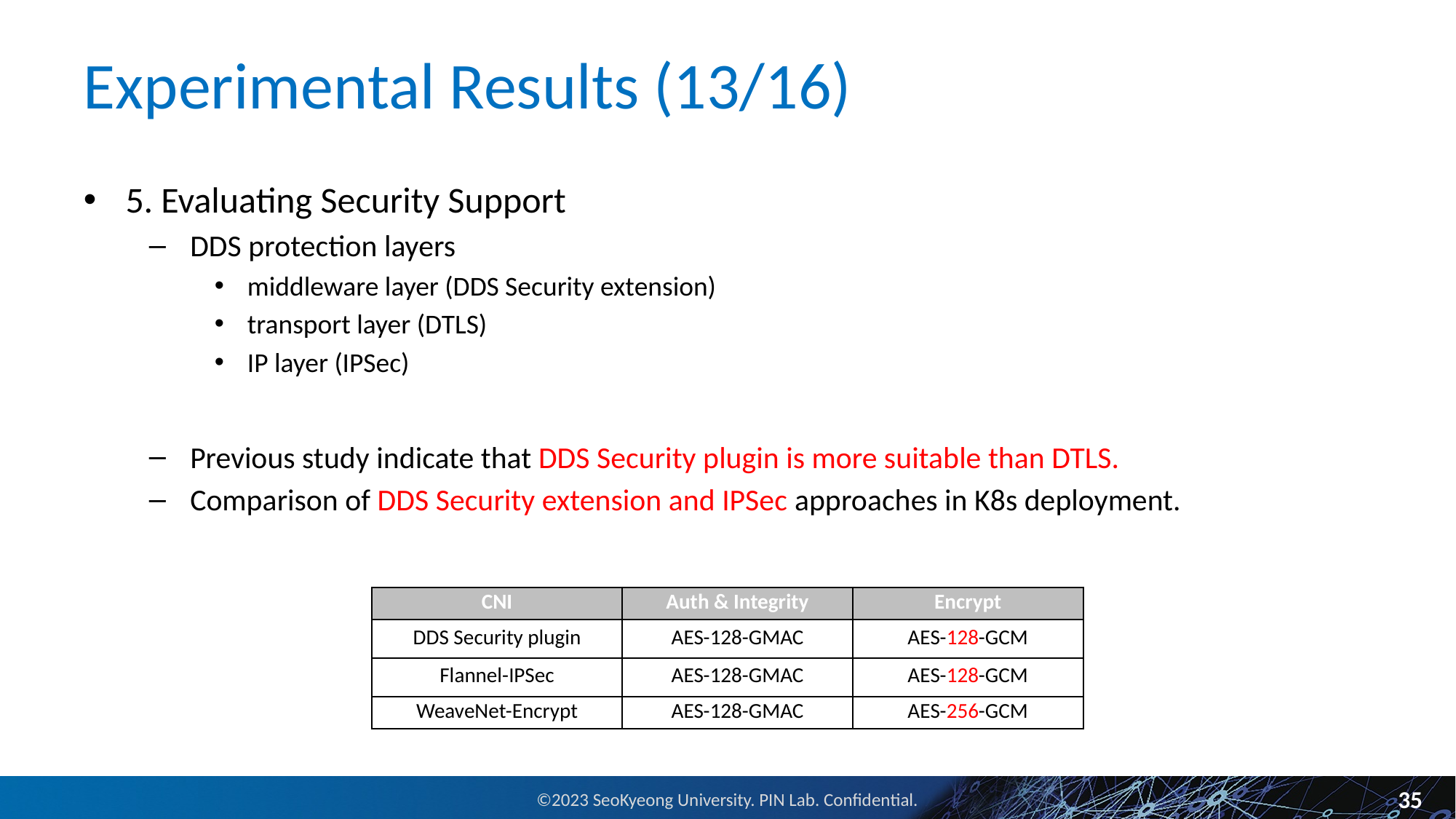

# Experimental Results (13/16)
5. Evaluating Security Support
DDS protection layers
middleware layer (DDS Security extension)
transport layer (DTLS)
IP layer (IPSec)

Previous study indicate that DDS Security plugin is more suitable than DTLS.
Comparison of DDS Security extension and IPSec approaches in K8s deployment.
| CNI | Auth & Integrity | Encrypt |
| --- | --- | --- |
| DDS Security plugin | AES-128-GMAC | AES-128-GCM |
| Flannel-IPSec | AES-128-GMAC | AES-128-GCM |
| WeaveNet-Encrypt | AES-128-GMAC | AES-256-GCM |
35